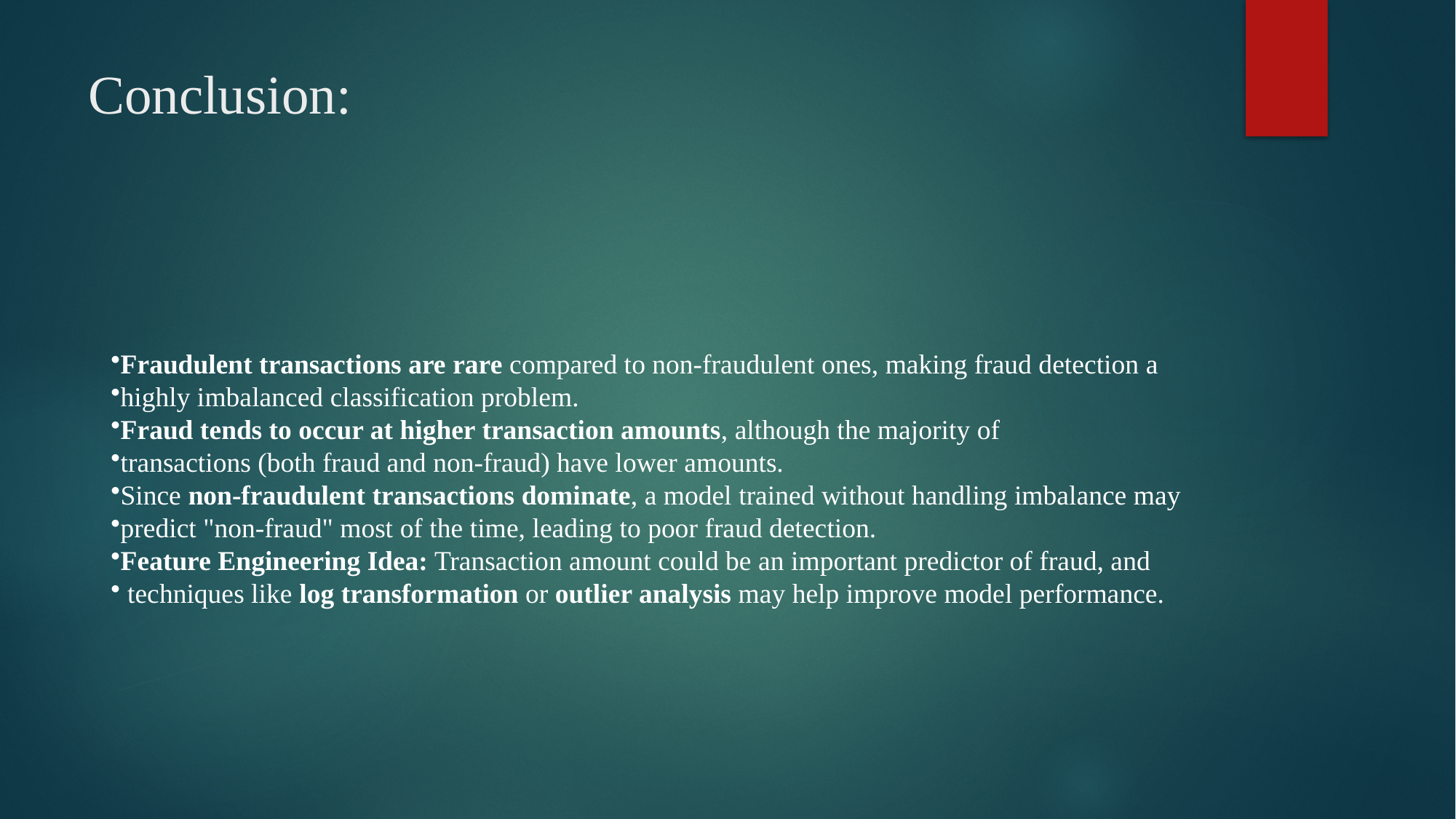

# Conclusion:
Fraudulent transactions are rare compared to non-fraudulent ones, making fraud detection a
highly imbalanced classification problem.
Fraud tends to occur at higher transaction amounts, although the majority of
transactions (both fraud and non-fraud) have lower amounts.
Since non-fraudulent transactions dominate, a model trained without handling imbalance may
predict "non-fraud" most of the time, leading to poor fraud detection.
Feature Engineering Idea: Transaction amount could be an important predictor of fraud, and
 techniques like log transformation or outlier analysis may help improve model performance.